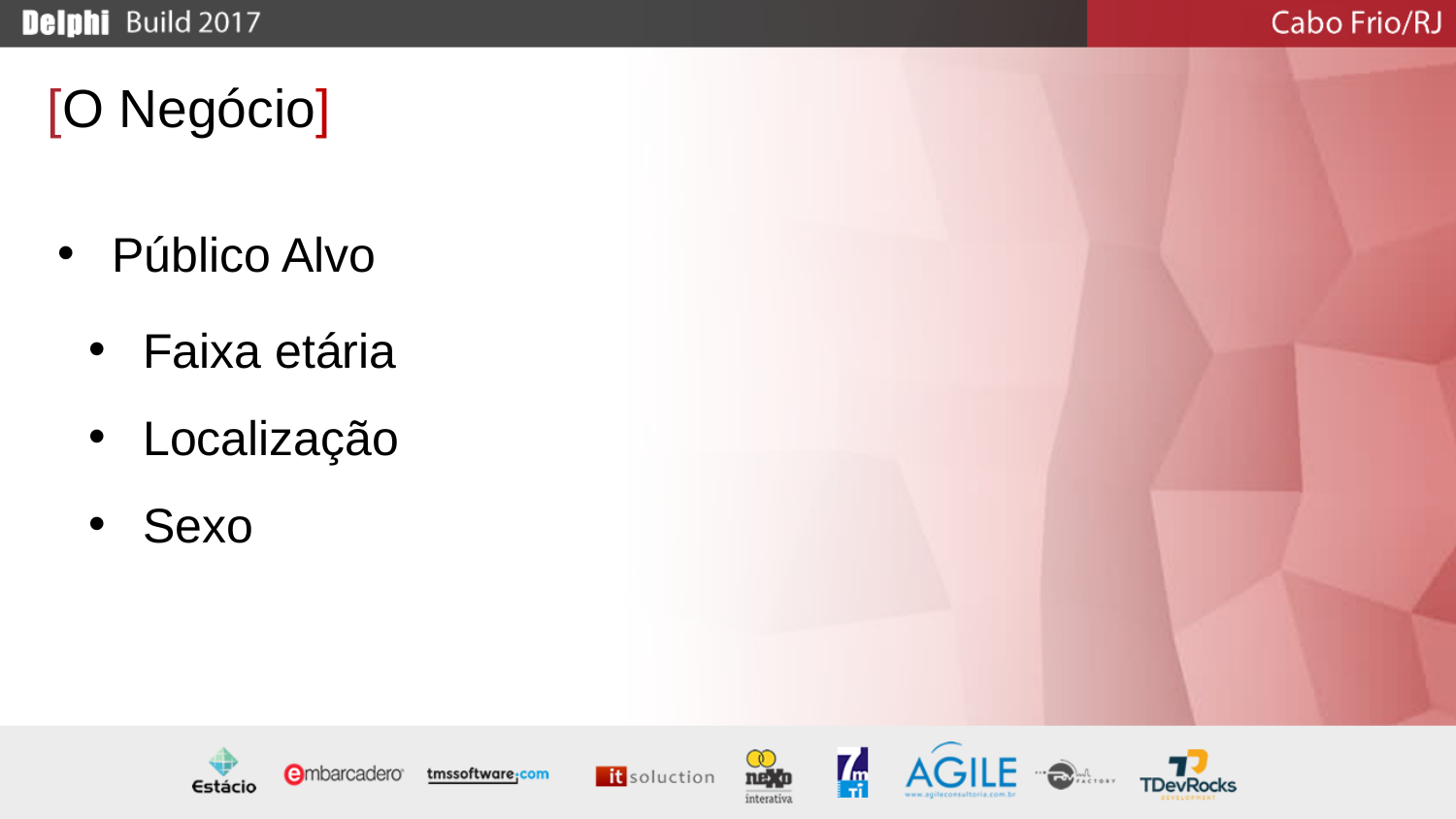

[O Negócio]
Público Alvo
Faixa etária
Localização
Sexo